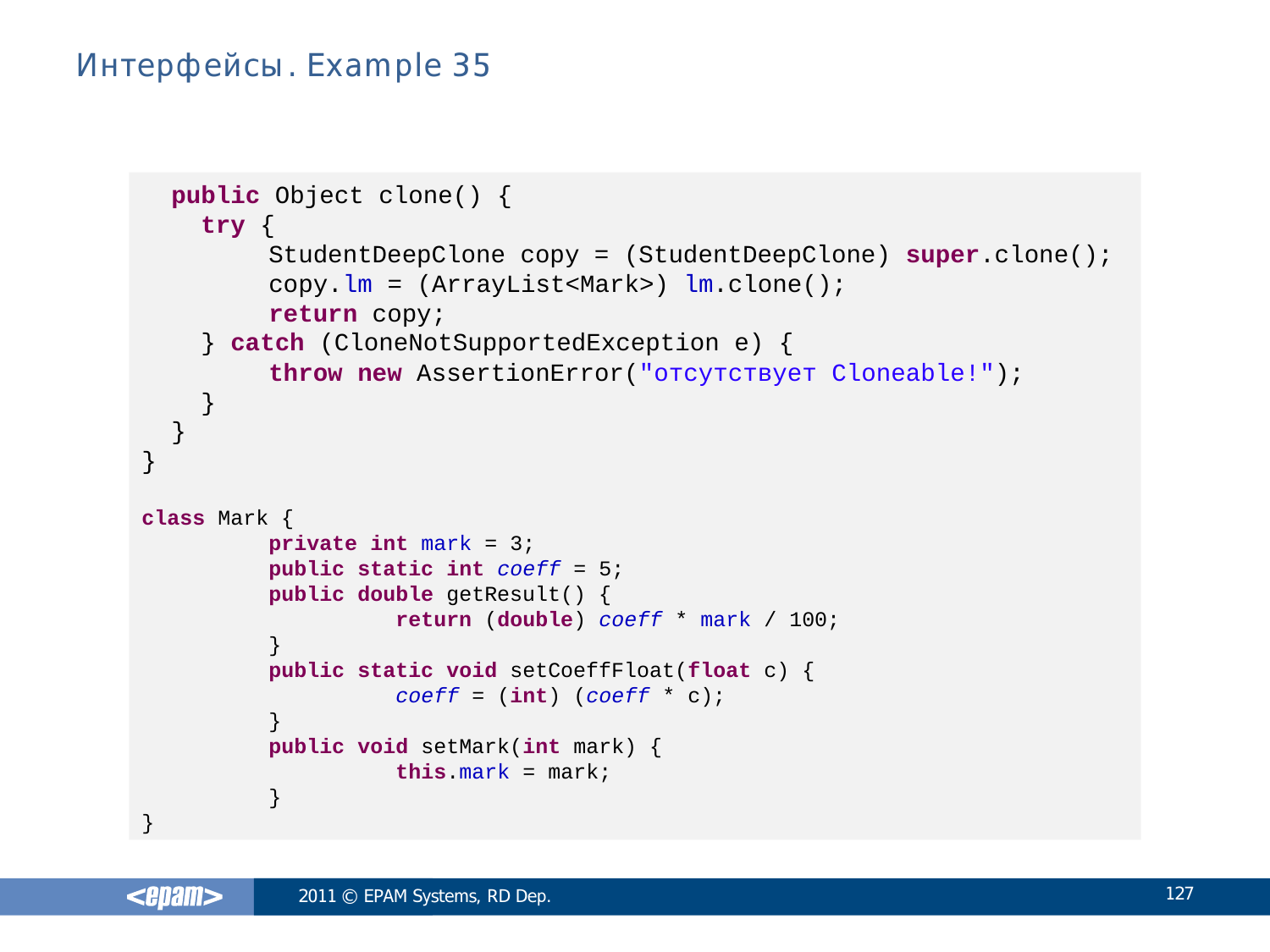

# Интерфейсы. Example 35
  public Object clone() {
    try {
	StudentDeepClone copy = (StudentDeepClone) super.clone();
	copy.lm = (ArrayList<Mark>) lm.clone();
	return copy;
    } catch (CloneNotSupportedException e) {
	throw new AssertionError("отсутствует Cloneable!");
    }
  }
}

class Mark {
	private int mark = 3;
	public static int coeff = 5;
	public double getResult() {
		return (double) coeff * mark / 100;
	}
	public static void setCoeffFloat(float c) {
		coeff = (int) (coeff * c);
	}
	public void setMark(int mark) {
		this.mark = mark;
	}
}
127
2011 © EPAM Systems, RD Dep.